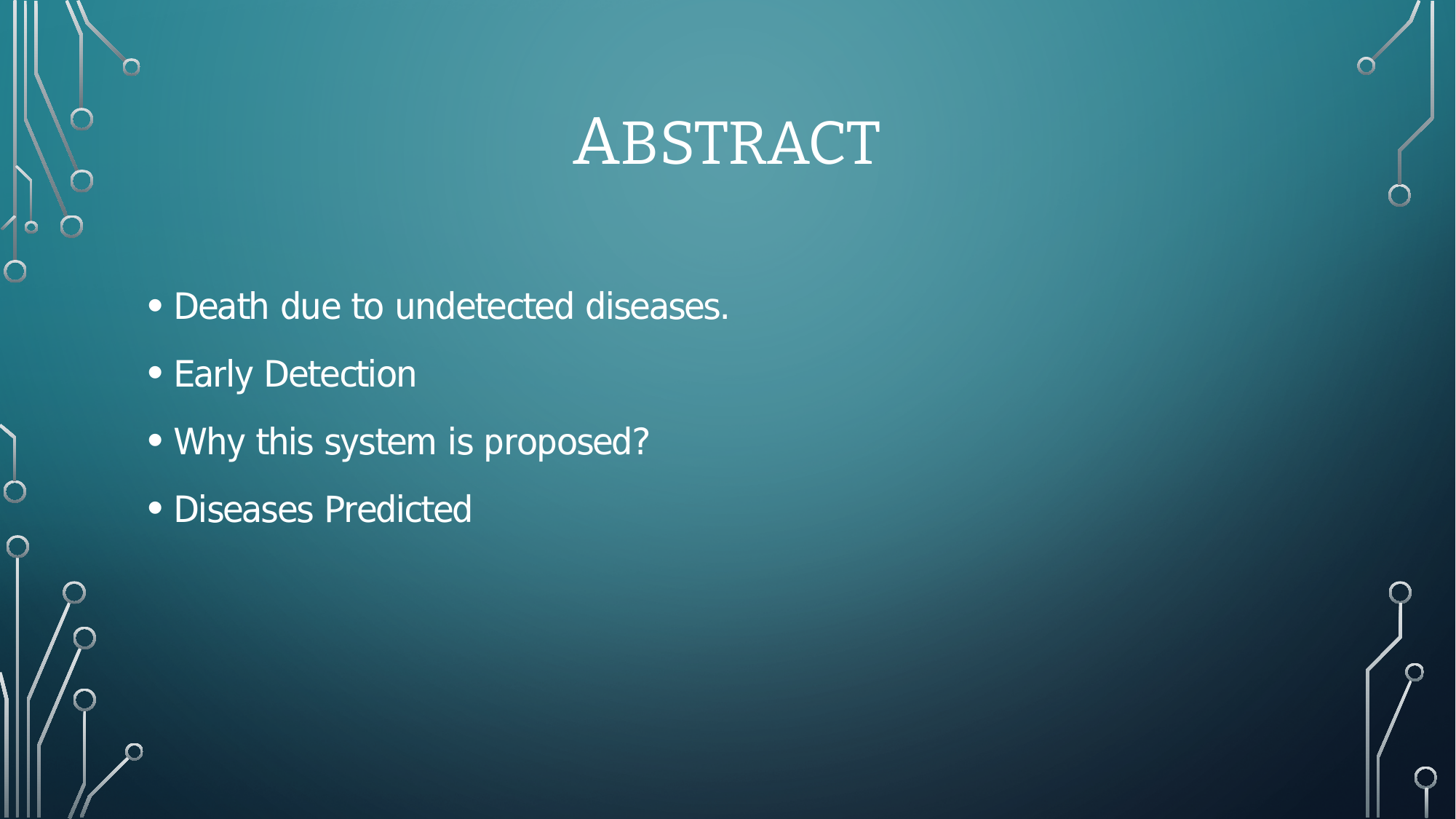

# Abstract
Death due to undetected diseases.
Early Detection
Why this system is proposed?
Diseases Predicted